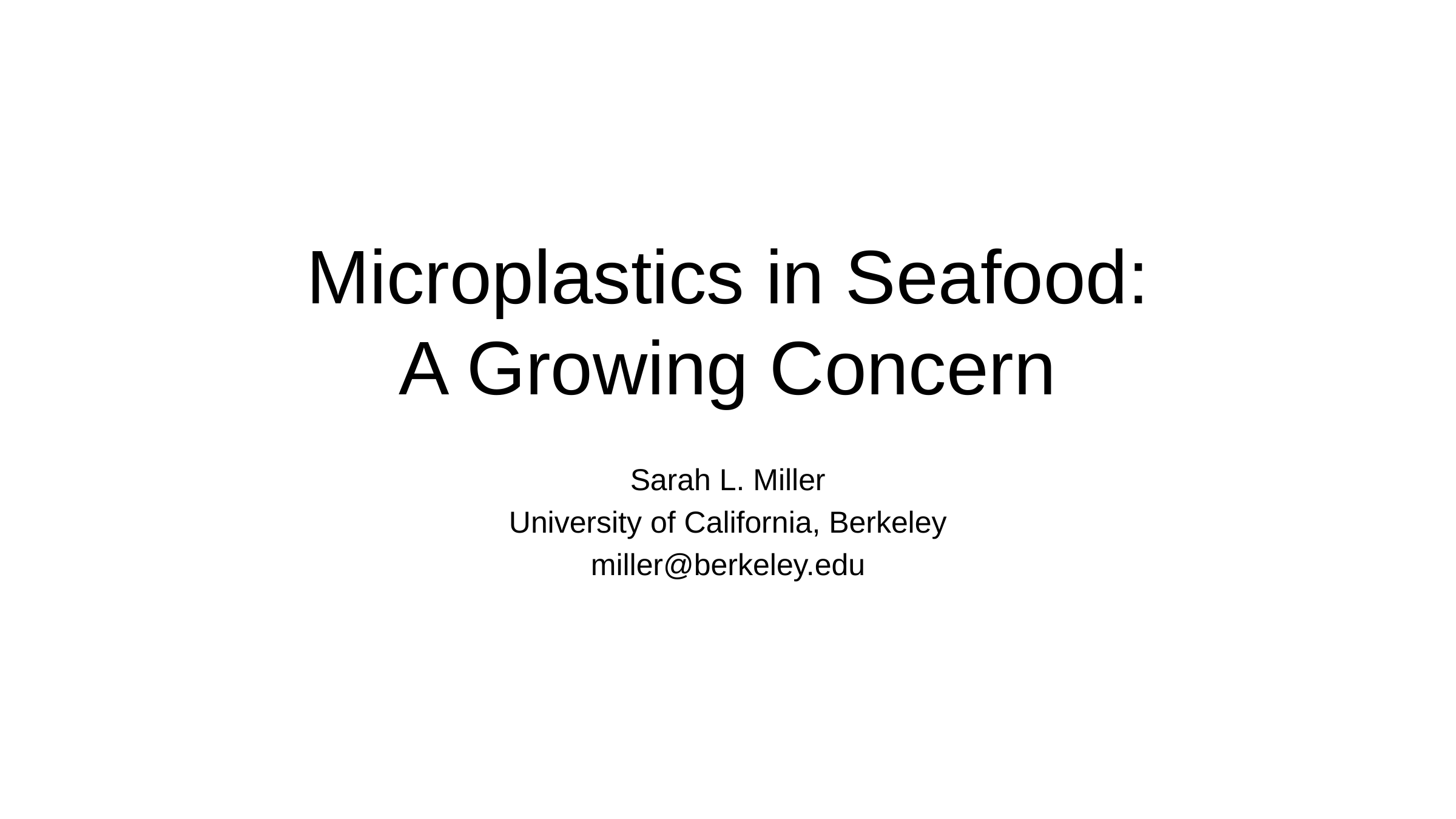

# Microplastics in Seafood: A Growing Concern
Sarah L. Miller
University of California, Berkeley
miller@berkeley.edu